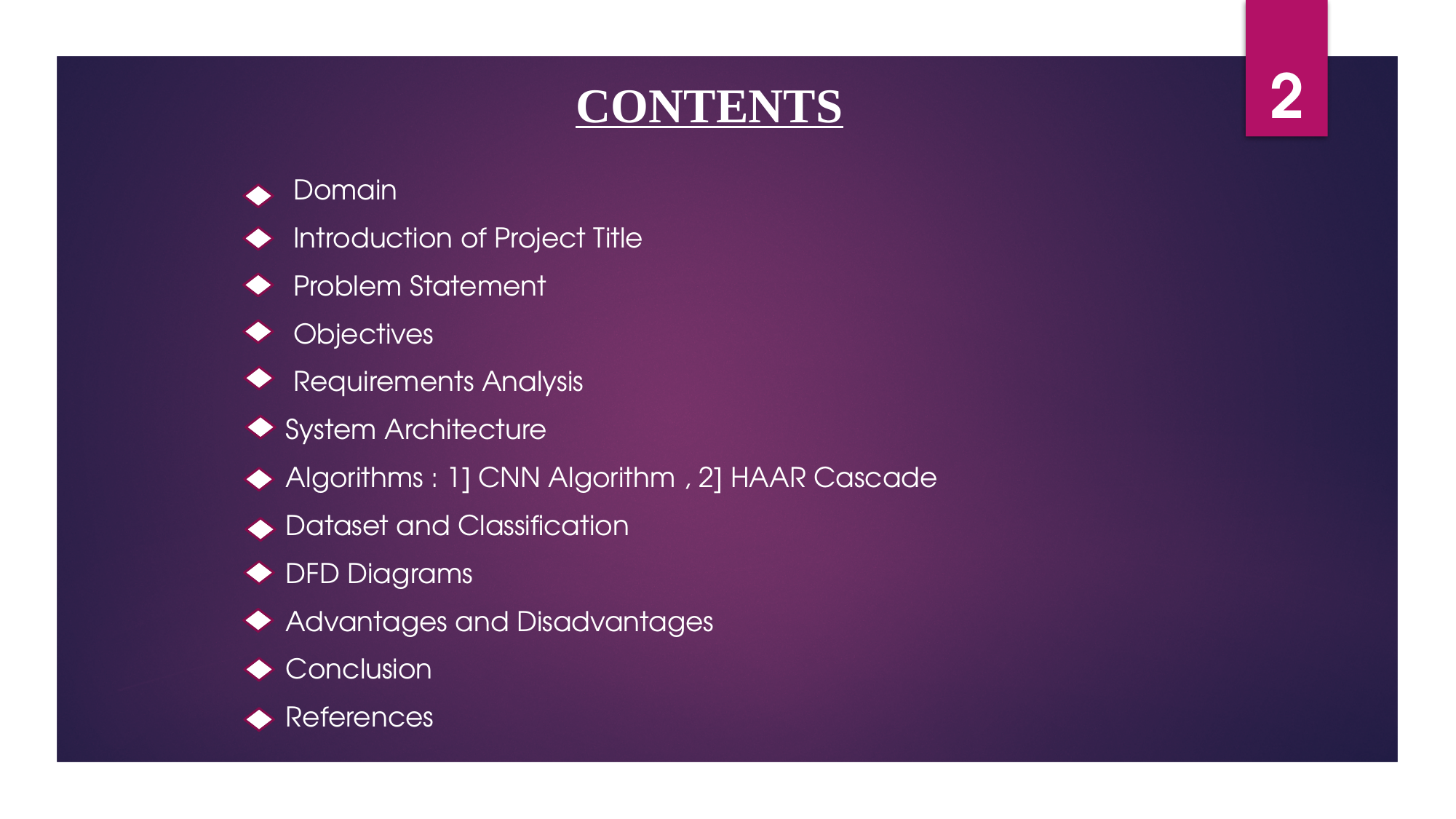

2
# CONTENTS
     Domain
     Introduction of Project Title
     Problem Statement
     Objectives
     Requirements Analysis
    System Architecture
    Algorithms : 1] CNN Algorithm , 2] HAAR Cascade
    Dataset and Classification
    DFD Diagrams
    Advantages and Disadvantages
    Conclusion
    References